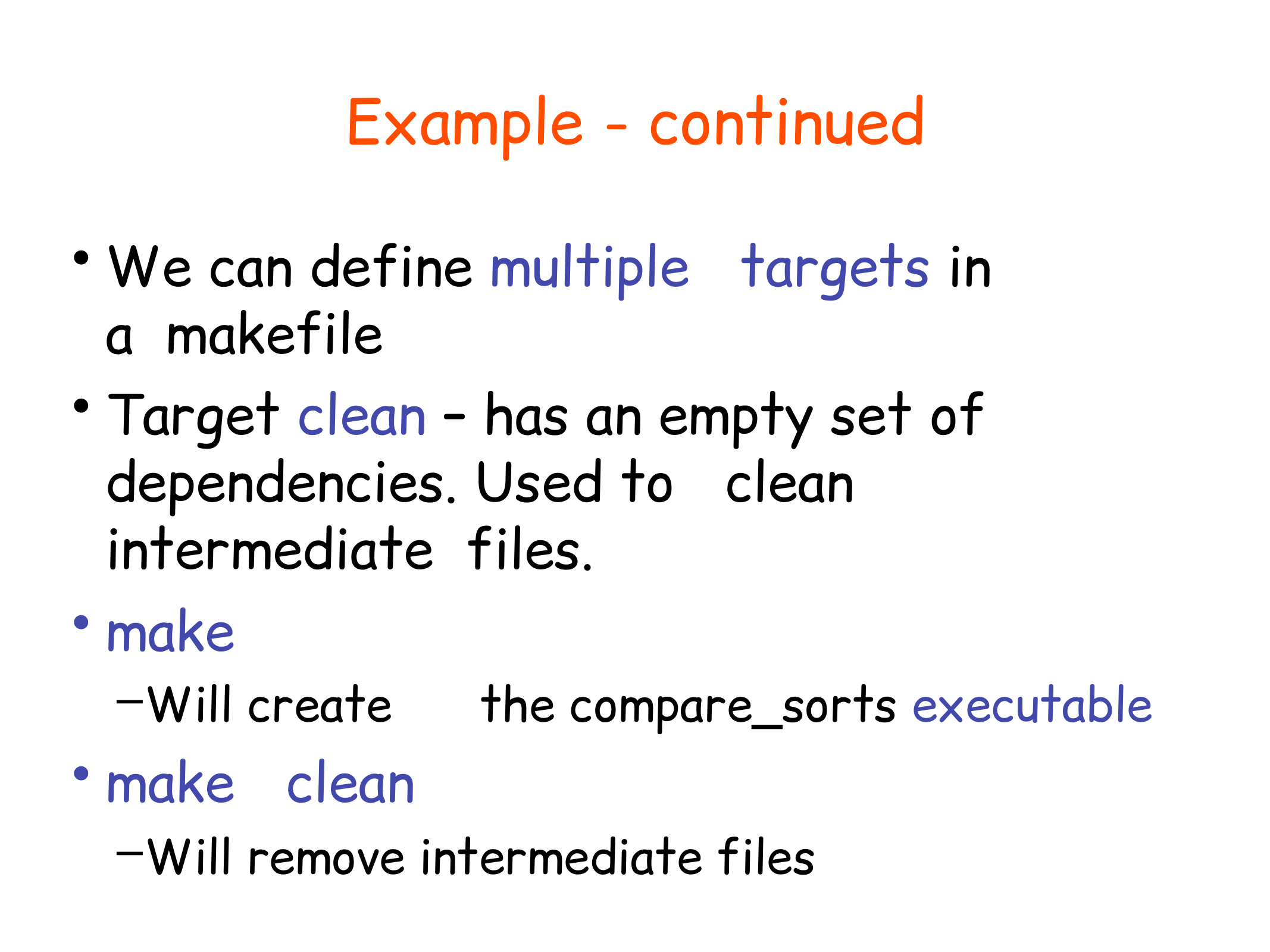

# Example	- continued
We can define multiple	targets in a  makefile
Target clean – has an empty set of  dependencies. Used to	clean intermediate  files.
make
Will create	the	compare_sorts executable
make	clean
Will remove intermediate files